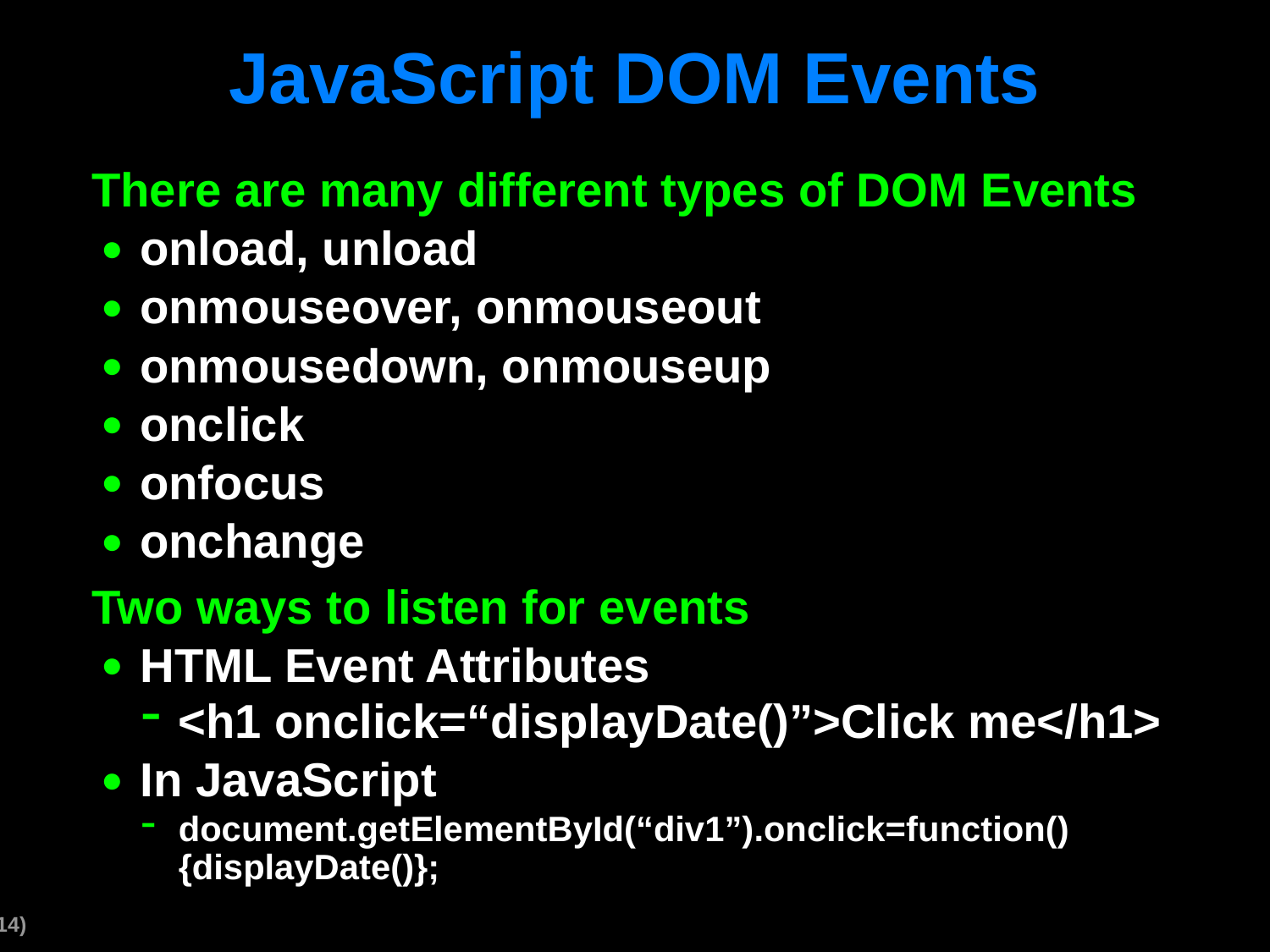

# JavaScript DOM Events
There are many different types of DOM Events
onload, unload
onmouseover, onmouseout
onmousedown, onmouseup
onclick
onfocus
onchange
Two ways to listen for events
HTML Event Attributes
<h1 onclick=“displayDate()”>Click me</h1>
In JavaScript
document.getElementById(“div1”).onclick=function(){displayDate()};